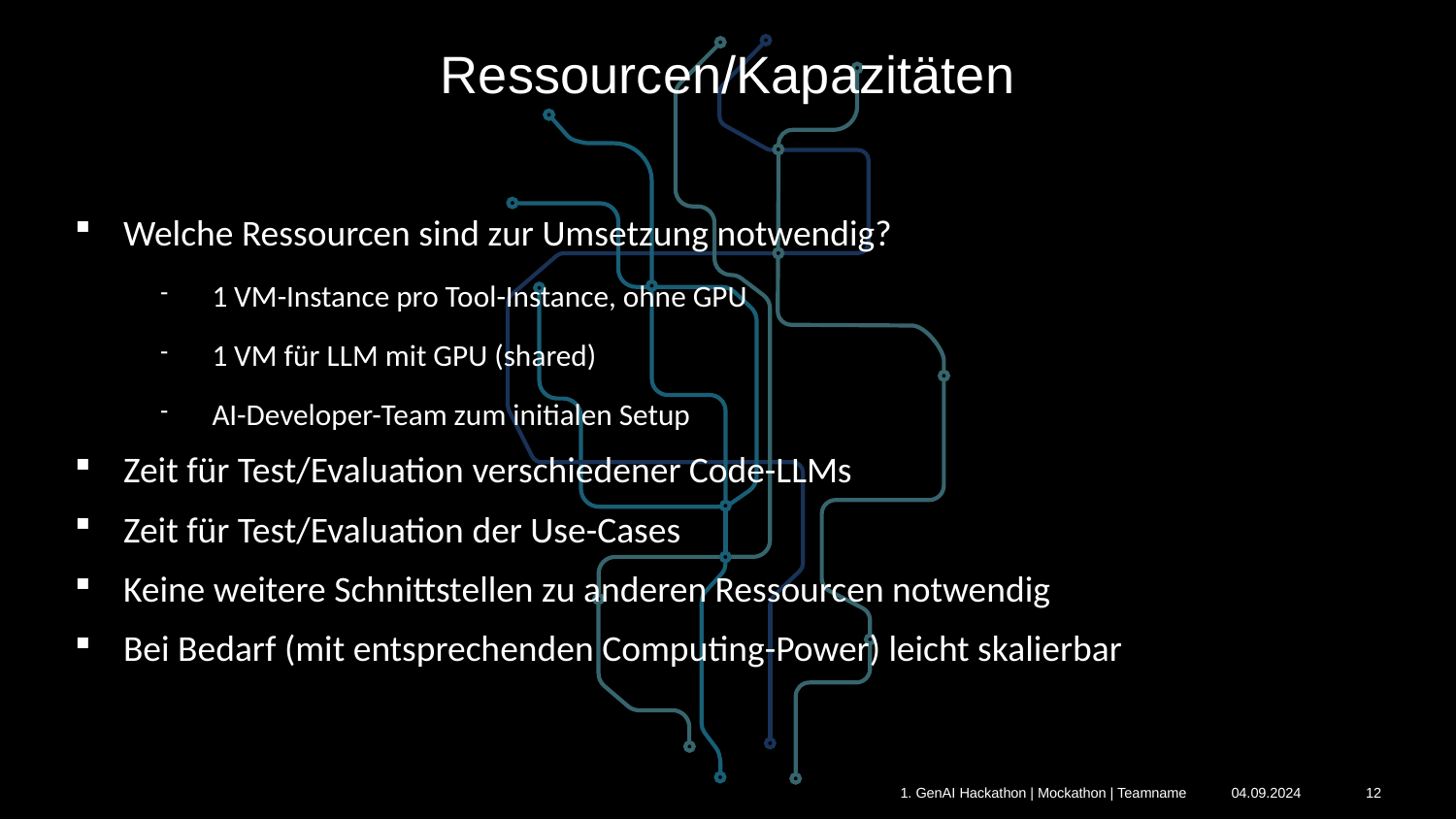

# Ressourcen/Kapazitäten
Welche Ressourcen sind zur Umsetzung notwendig?
1 VM-Instance pro Tool-Instance, ohne GPU
1 VM für LLM mit GPU (shared)
AI-Developer-Team zum initialen Setup
Zeit für Test/Evaluation verschiedener Code-LLMs
Zeit für Test/Evaluation der Use-Cases
Keine weitere Schnittstellen zu anderen Ressourcen notwendig
Bei Bedarf (mit entsprechenden Computing-Power) leicht skalierbar
1. GenAI Hackathon | Mockathon | Teamname
04.09.2024
12